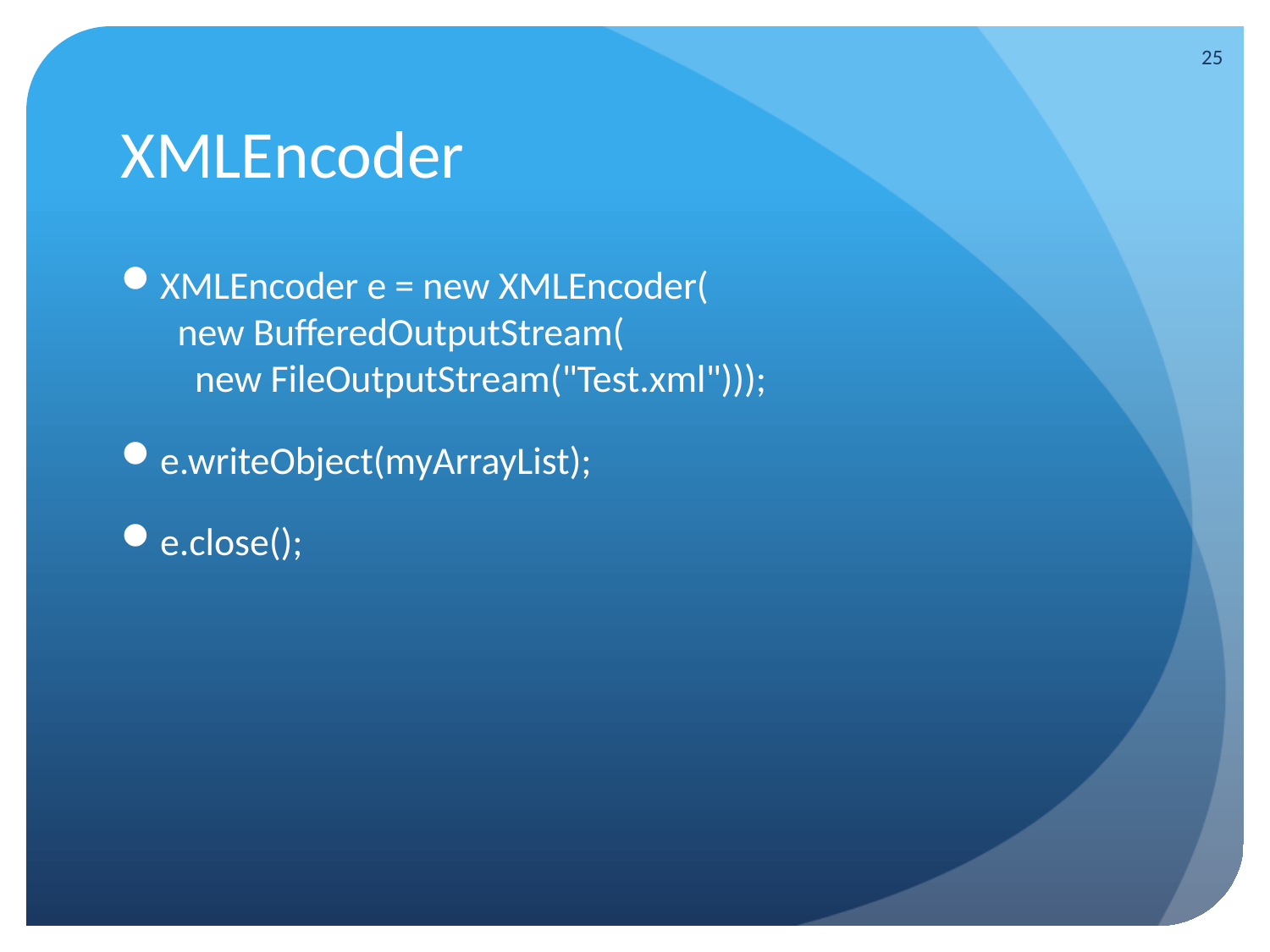

25
# XMLEncoder
XMLEncoder e = new XMLEncoder(
  new BufferedOutputStream(
    new FileOutputStream("Test.xml")));
e.writeObject(myArrayList);
e.close();